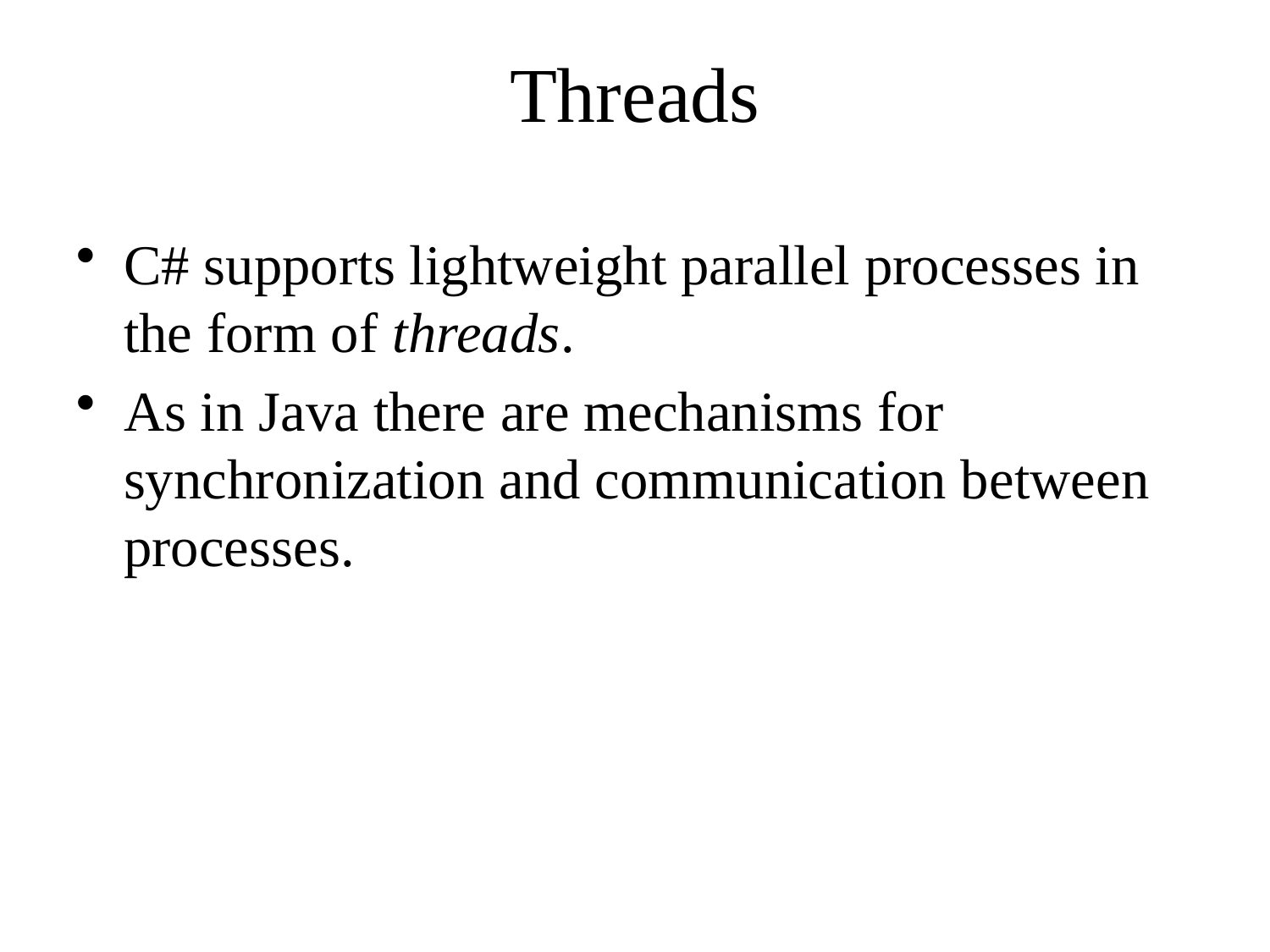

# Threads
C# supports lightweight parallel processes in the form of threads.
As in Java there are mechanisms for synchronization and communication between processes.